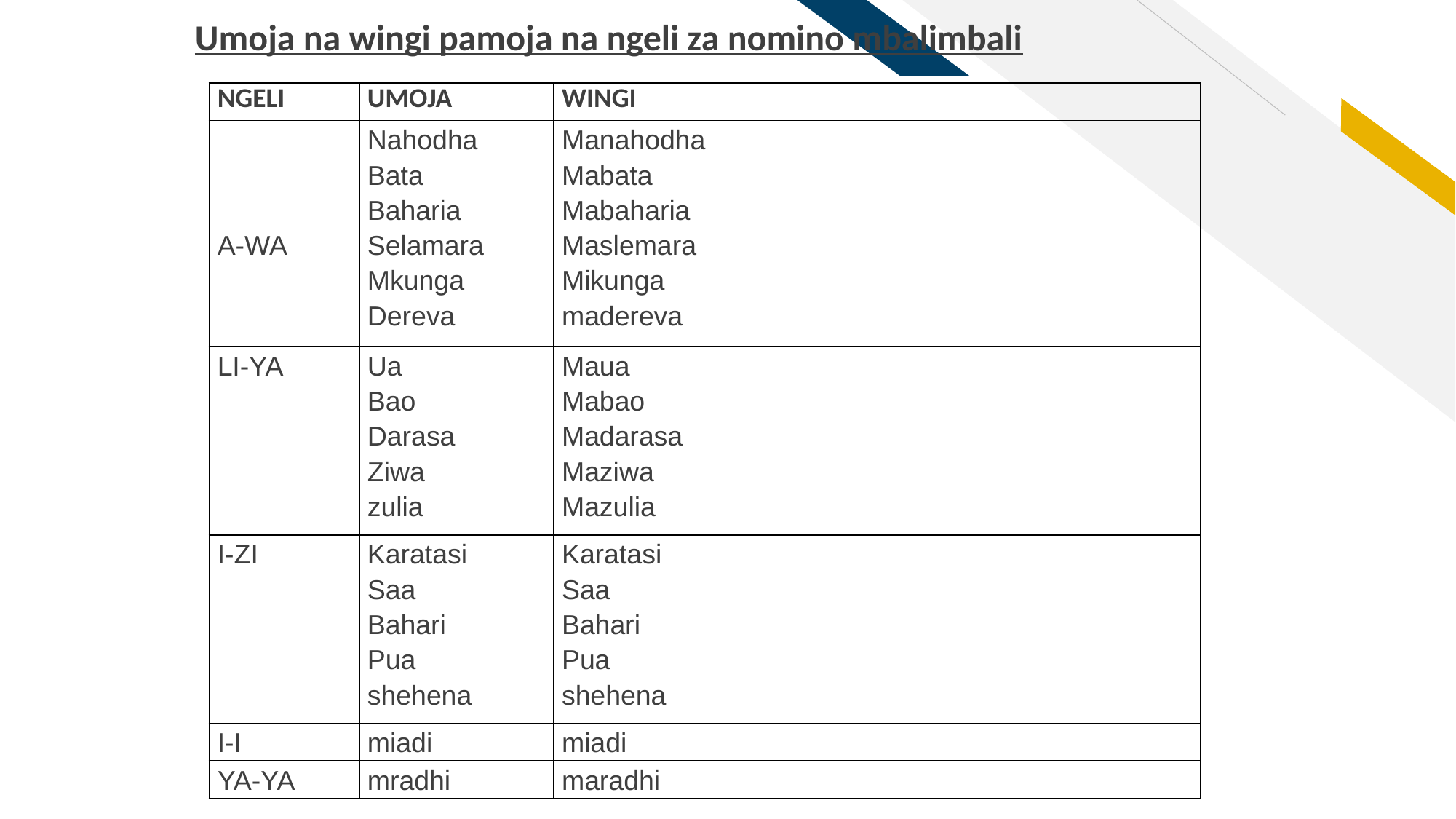

Umoja na wingi pamoja na ngeli za nomino mbalimbali

| NGELI | UMOJA | WINGI |
| --- | --- | --- |
| A-WA | Nahodha Bata Baharia Selamara Mkunga Dereva | Manahodha Mabata Mabaharia Maslemara Mikunga madereva |
| LI-YA | Ua Bao Darasa Ziwa zulia | Maua Mabao Madarasa Maziwa Mazulia |
| I-ZI | Karatasi Saa Bahari Pua shehena | Karatasi Saa Bahari Pua shehena |
| I-I | miadi | miadi |
| YA-YA | mradhi | maradhi |